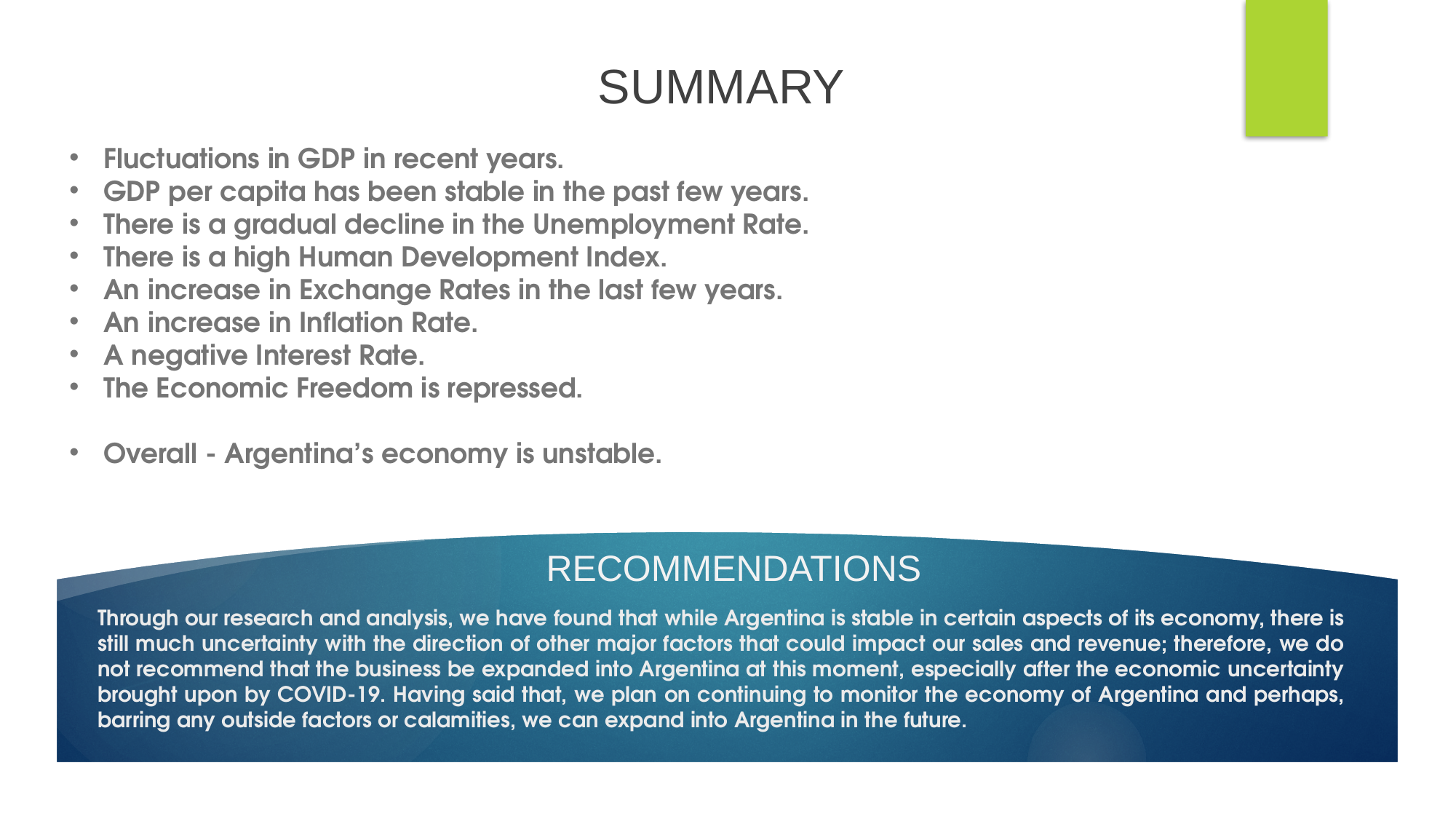

SUMMARY
Fluctuations in GDP in recent years.
GDP per capita has been stable in the past few years.
There is a gradual decline in the Unemployment Rate.
There is a high Human Development Index.
An increase in Exchange Rates in the last few years.
An increase in Inflation Rate.
A negative Interest Rate.
The Economic Freedom is repressed.

Overall - Argentina’s economy is unstable.
RECOMMENDATIONS
# Through our research and analysis, we have found that while Argentina is stable in certain aspects of its economy, there is still much uncertainty with the direction of other major factors that could impact our sales and revenue; therefore, we do not recommend that the business be expanded into Argentina at this moment, especially after the economic uncertainty brought upon by COVID-19. Having said that, we plan on continuing to monitor the economy of Argentina and perhaps, barring any outside factors or calamities, we can expand into Argentina in the future.